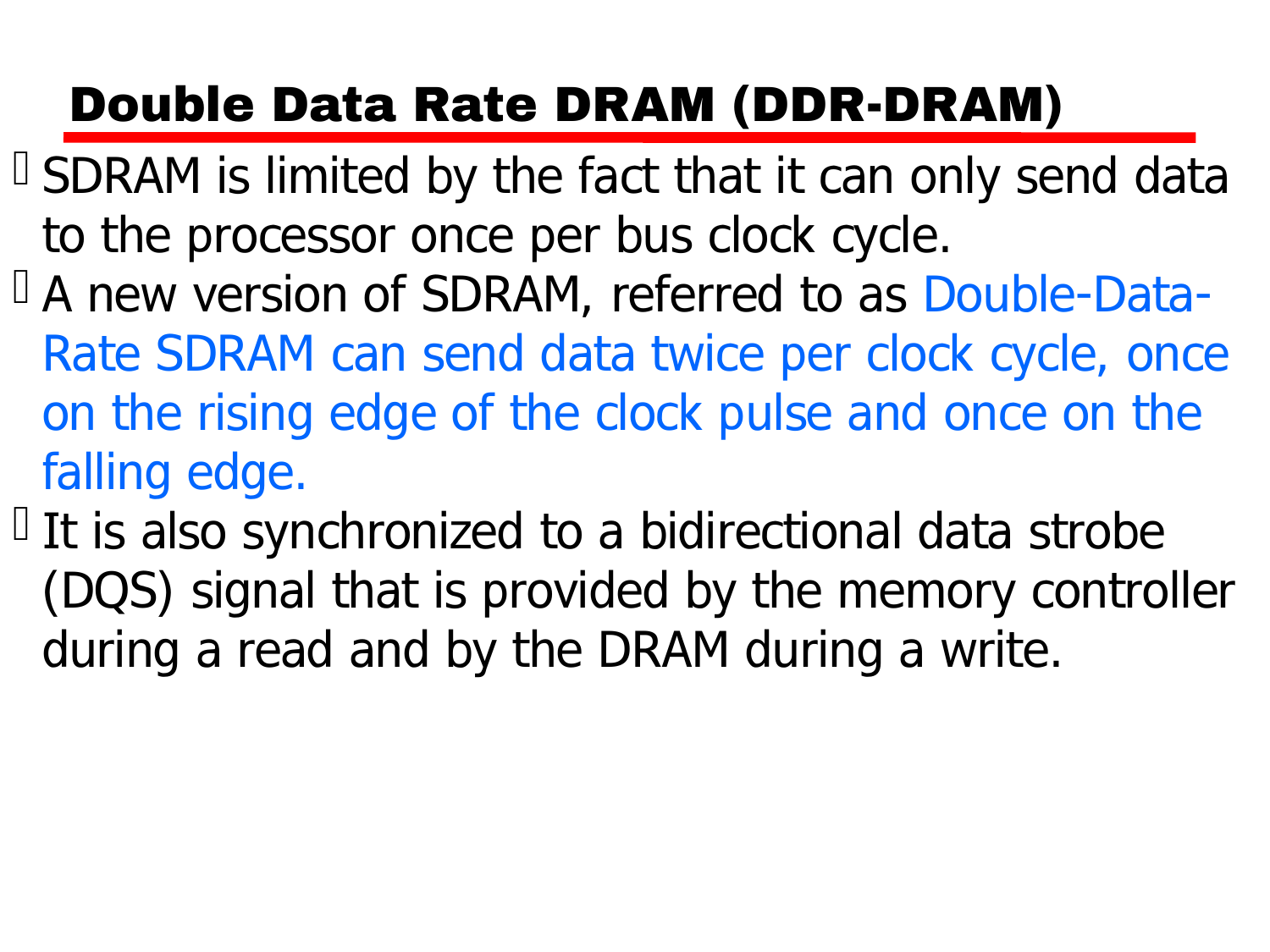

Double Data Rate DRAM (DDR-DRAM)
SDRAM is limited by the fact that it can only send data to the processor once per bus clock cycle.
A new version of SDRAM, referred to as Double-Data-Rate SDRAM can send data twice per clock cycle, once on the rising edge of the clock pulse and once on the falling edge.
It is also synchronized to a bidirectional data strobe (DQS) signal that is provided by the memory controller during a read and by the DRAM during a write.